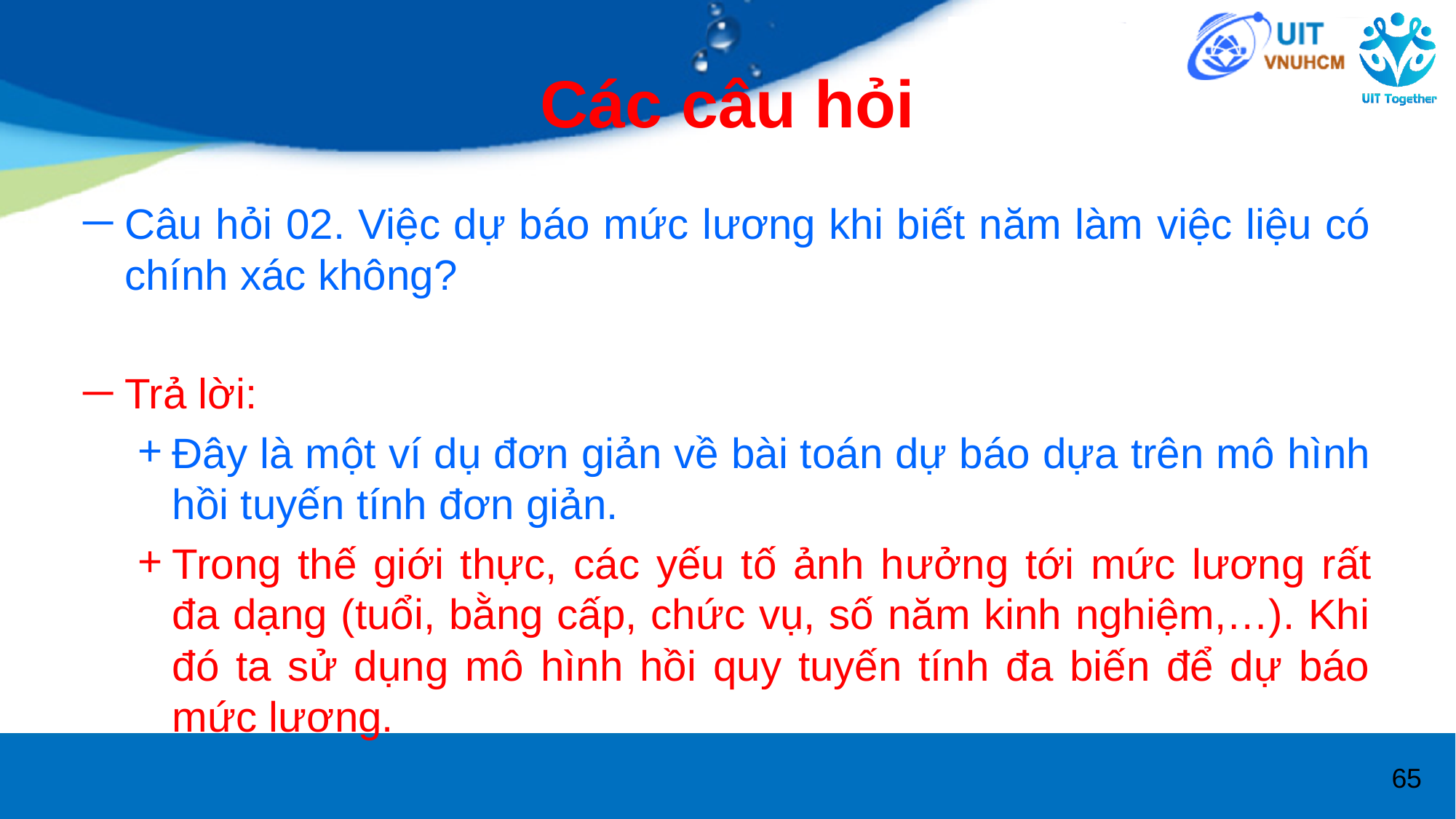

# Các câu hỏi
Câu hỏi 02. Việc dự báo mức lương khi biết năm làm việc liệu có chính xác không?

Trả lời:
Đây là một ví dụ đơn giản về bài toán dự báo dựa trên mô hình hồi tuyến tính đơn giản.
Trong thế giới thực, các yếu tố ảnh hưởng tới mức lương rất đa dạng (tuổi, bằng cấp, chức vụ, số năm kinh nghiệm,…). Khi đó ta sử dụng mô hình hồi quy tuyến tính đa biến để dự báo mức lương.